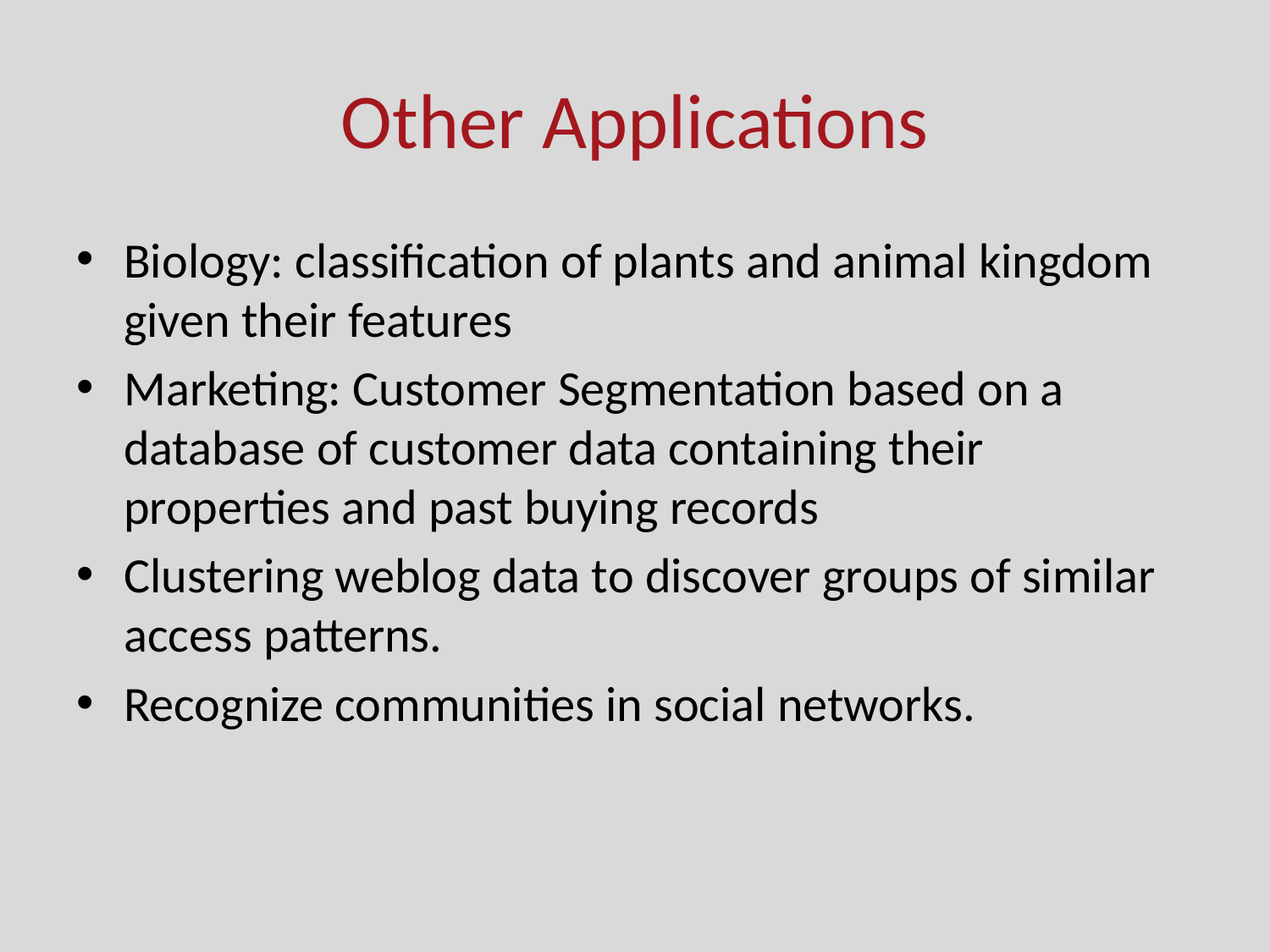

# Other Applications
Biology: classification of plants and animal kingdom given their features
Marketing: Customer Segmentation based on a database of customer data containing their properties and past buying records
Clustering weblog data to discover groups of similar access patterns.
Recognize communities in social networks.